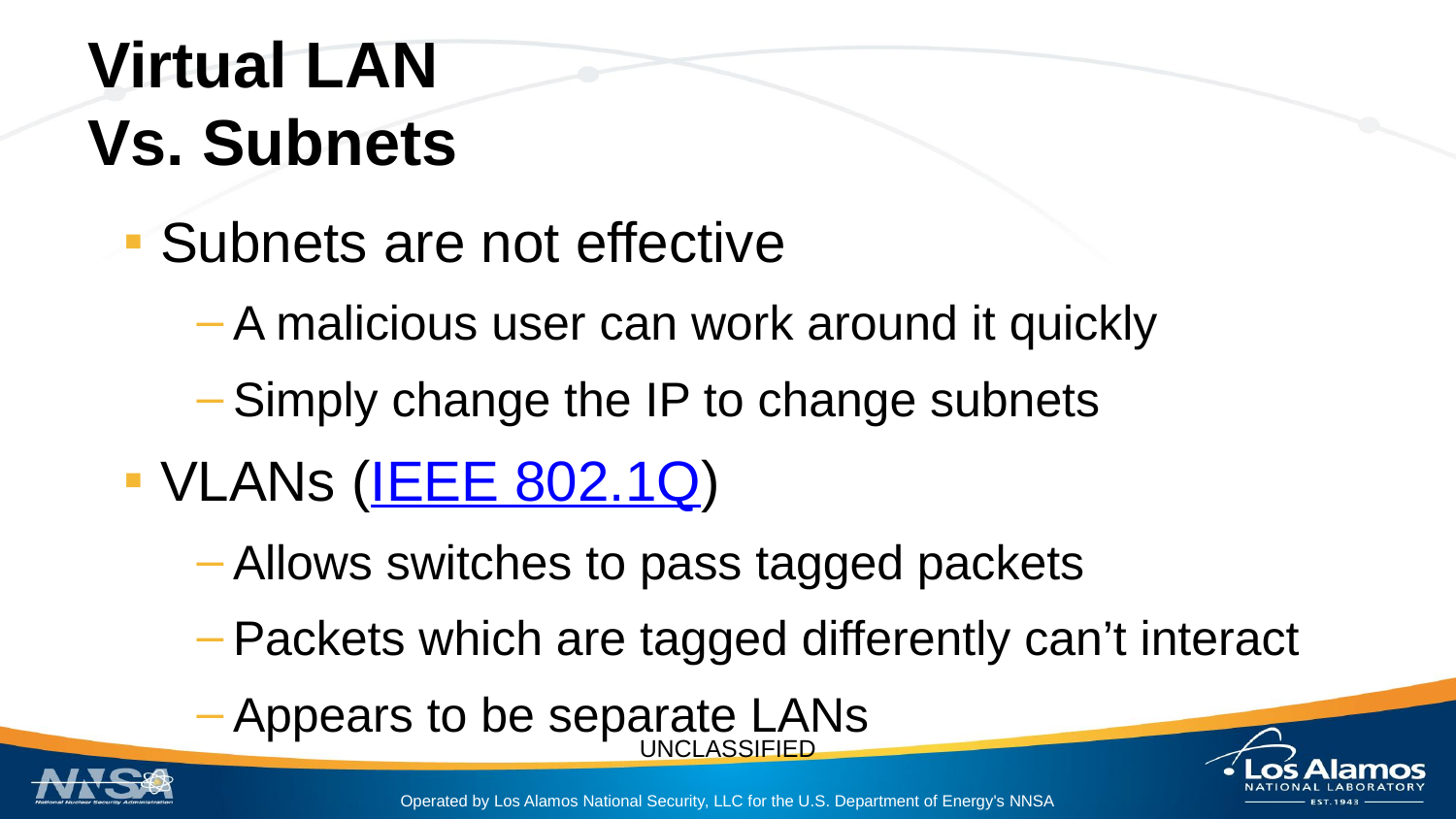

# Virtual LAN
Vs. Subnets
Subnets are not effective
A malicious user can work around it quickly
Simply change the IP to change subnets
VLANs (IEEE 802.1Q)
Allows switches to pass tagged packets
Packets which are tagged differently can’t interact
Appears to be separate LANs